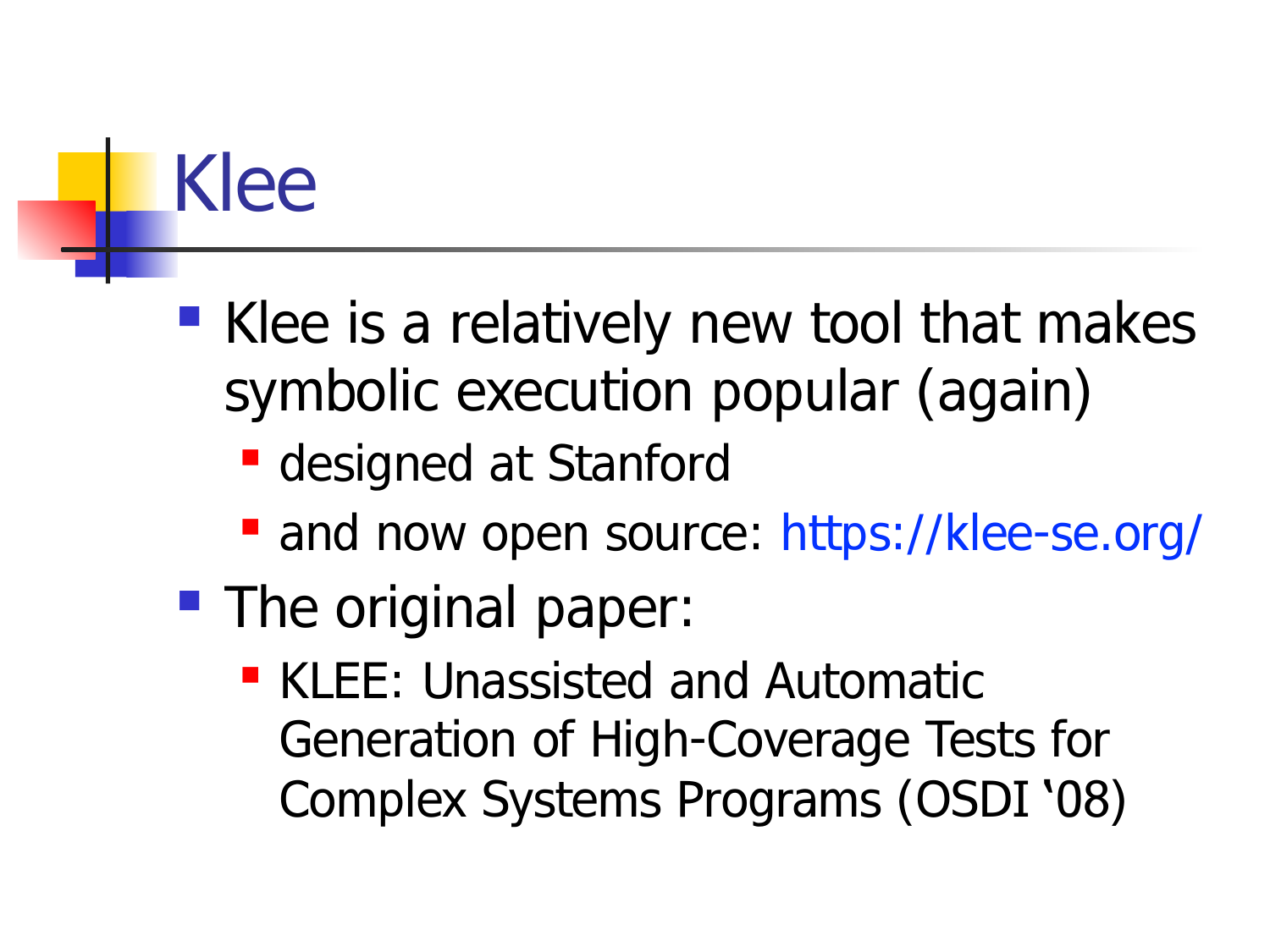

# Klee
Klee is a relatively new tool that makes symbolic execution popular (again)
designed at Stanford
and now open source: https://klee-se.org/
The original paper:
KLEE: Unassisted and Automatic Generation of High-Coverage Tests for Complex Systems Programs (OSDI ‘08)